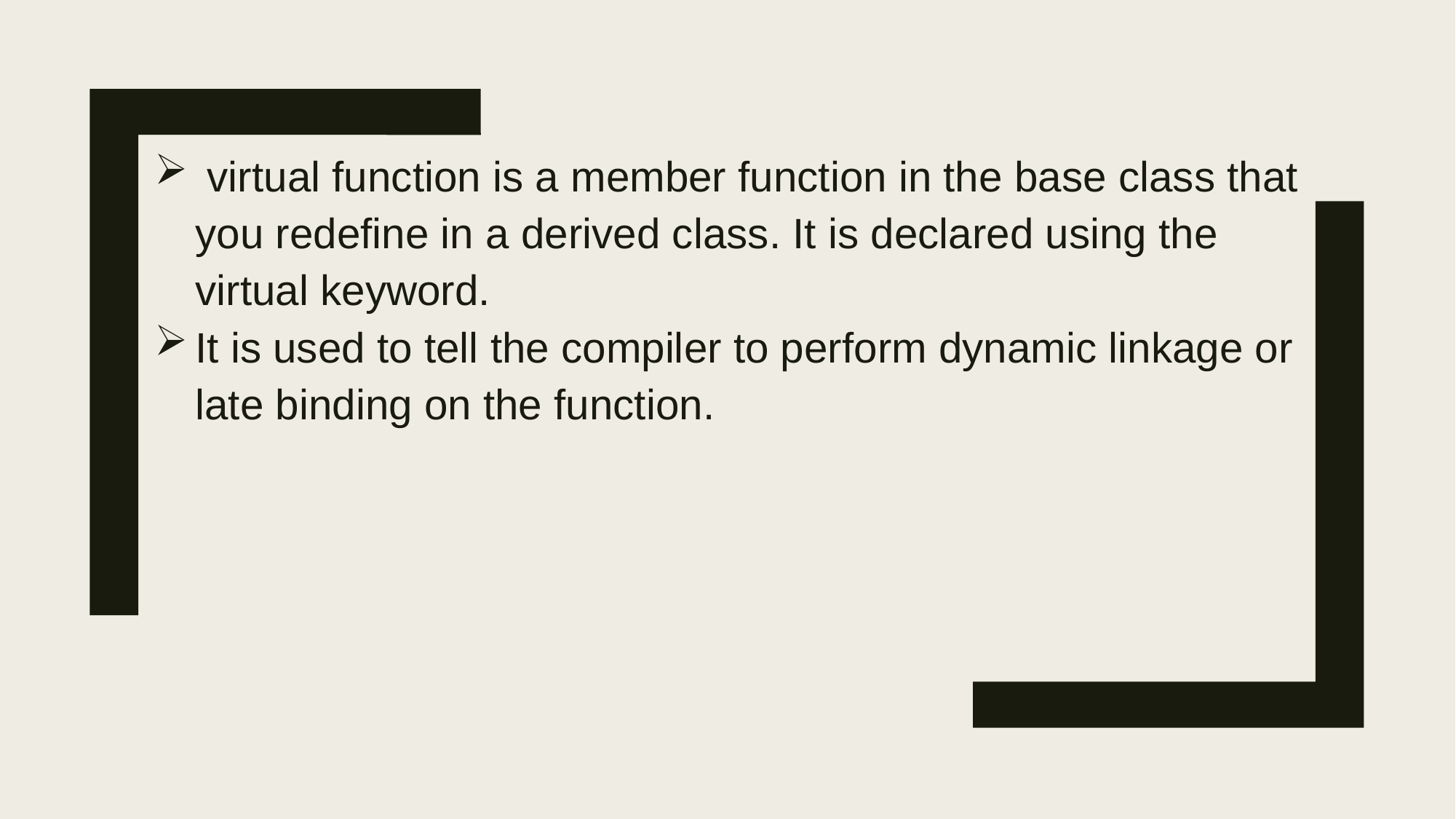

virtual function is a member function in the base class that you redefine in a derived class. It is declared using the virtual keyword.
It is used to tell the compiler to perform dynamic linkage or late binding on the function.